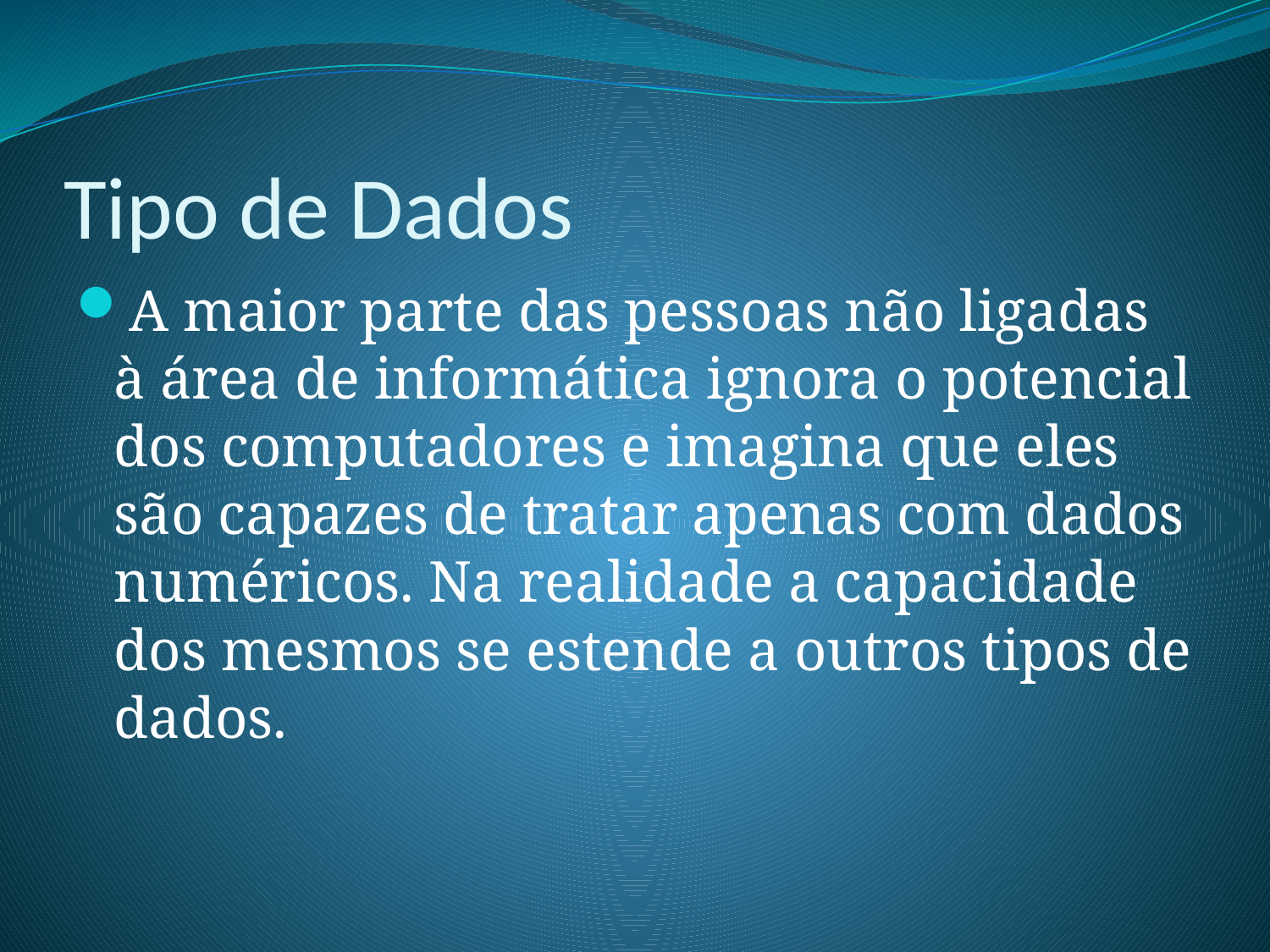

# Tipo de Dados
A maior parte das pessoas não ligadas à área de informática ignora o potencial dos computadores e imagina que eles são capazes de tratar apenas com dados numéricos. Na realidade a capacidade dos mesmos se estende a outros tipos de dados.